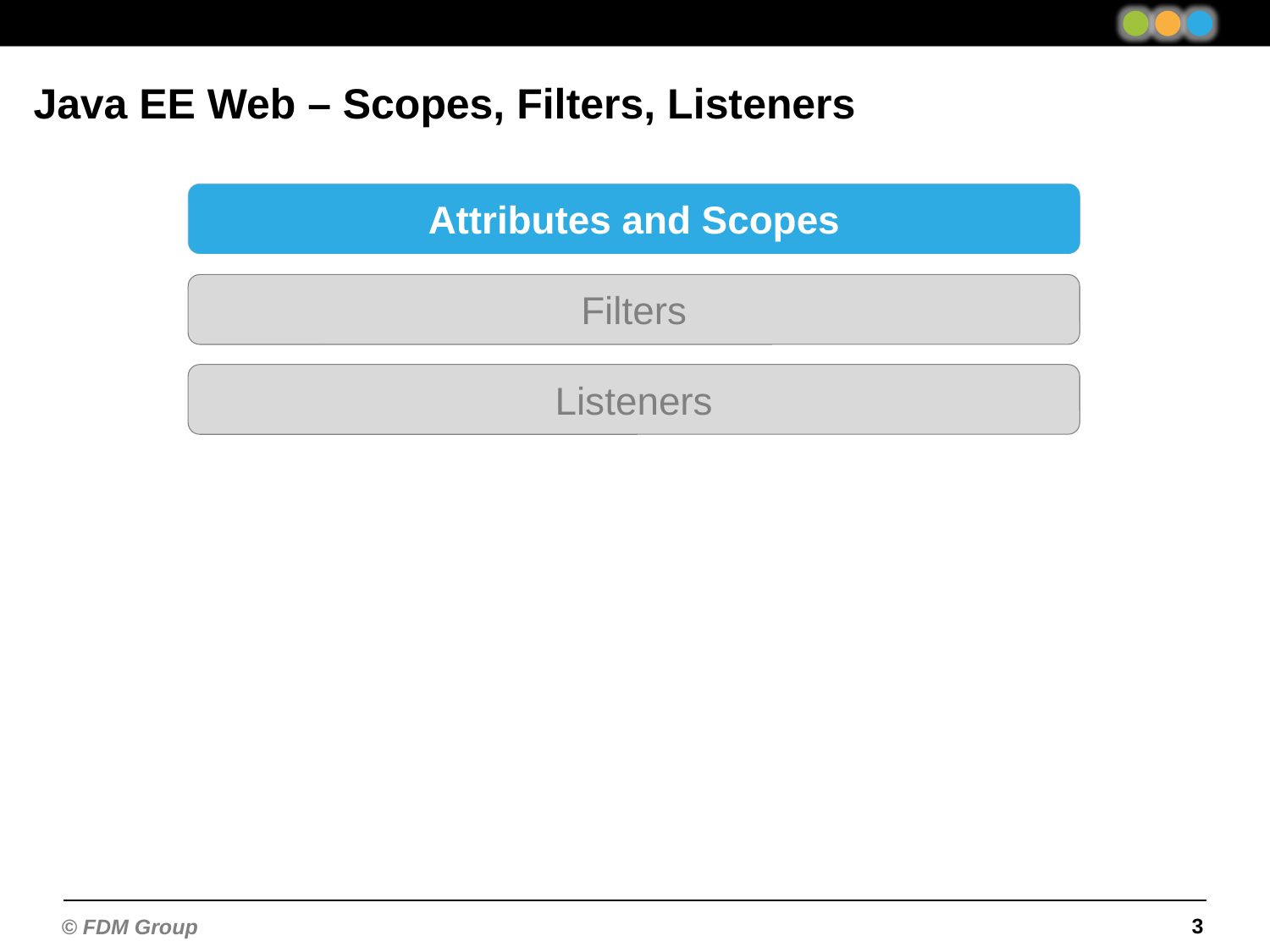

Java EE Web – Scopes, Filters, Listeners
Subject 1
Attributes and Scopes
Filters
Listeners
3